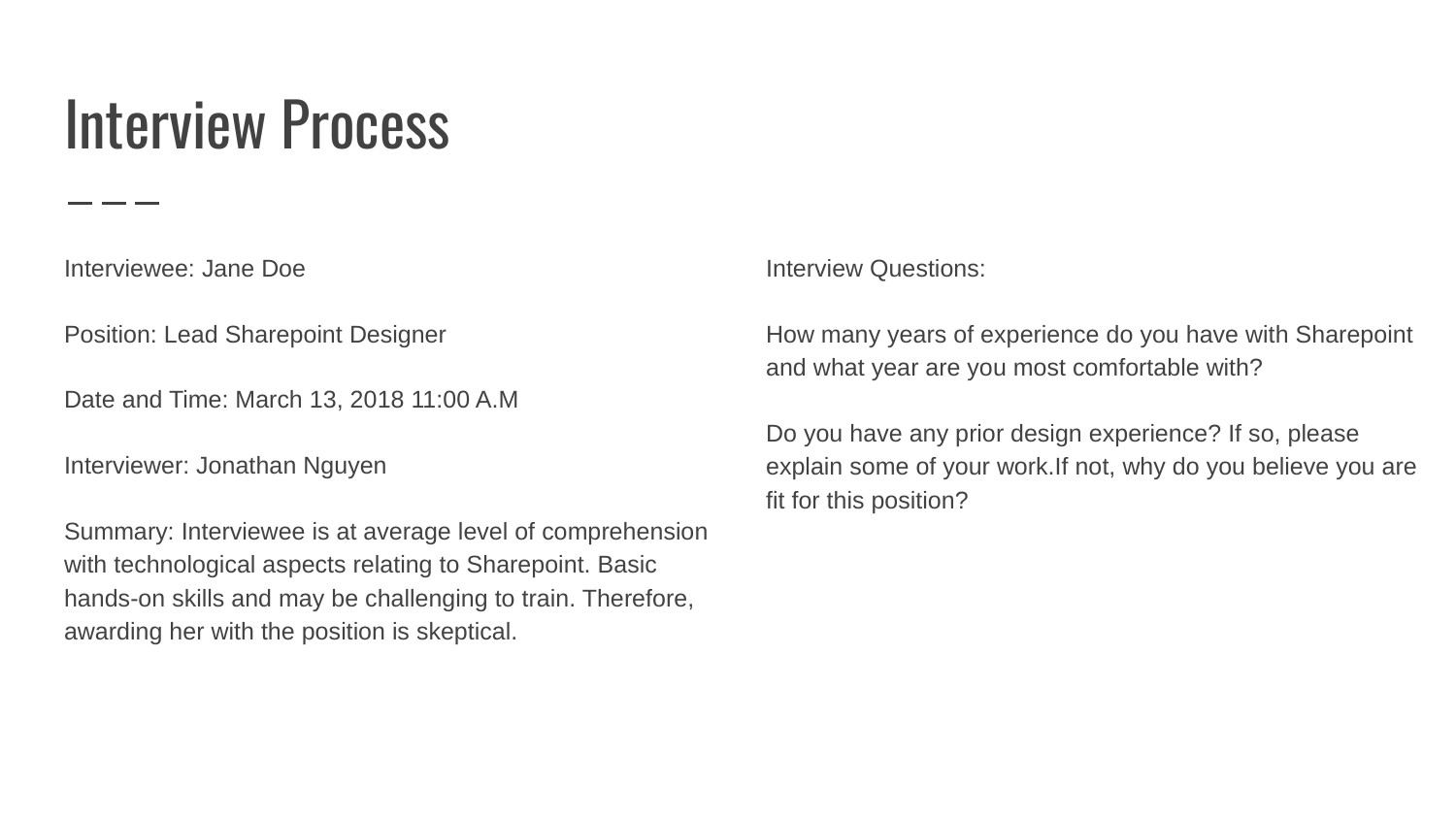

# Interview Process
Interviewee: Jane Doe
Position: Lead Sharepoint Designer
Date and Time: March 13, 2018 11:00 A.M
Interviewer: Jonathan Nguyen
Summary: Interviewee is at average level of comprehension with technological aspects relating to Sharepoint. Basic hands-on skills and may be challenging to train. Therefore, awarding her with the position is skeptical.
Interview Questions:
How many years of experience do you have with Sharepoint and what year are you most comfortable with?
Do you have any prior design experience? If so, please explain some of your work.If not, why do you believe you are fit for this position?